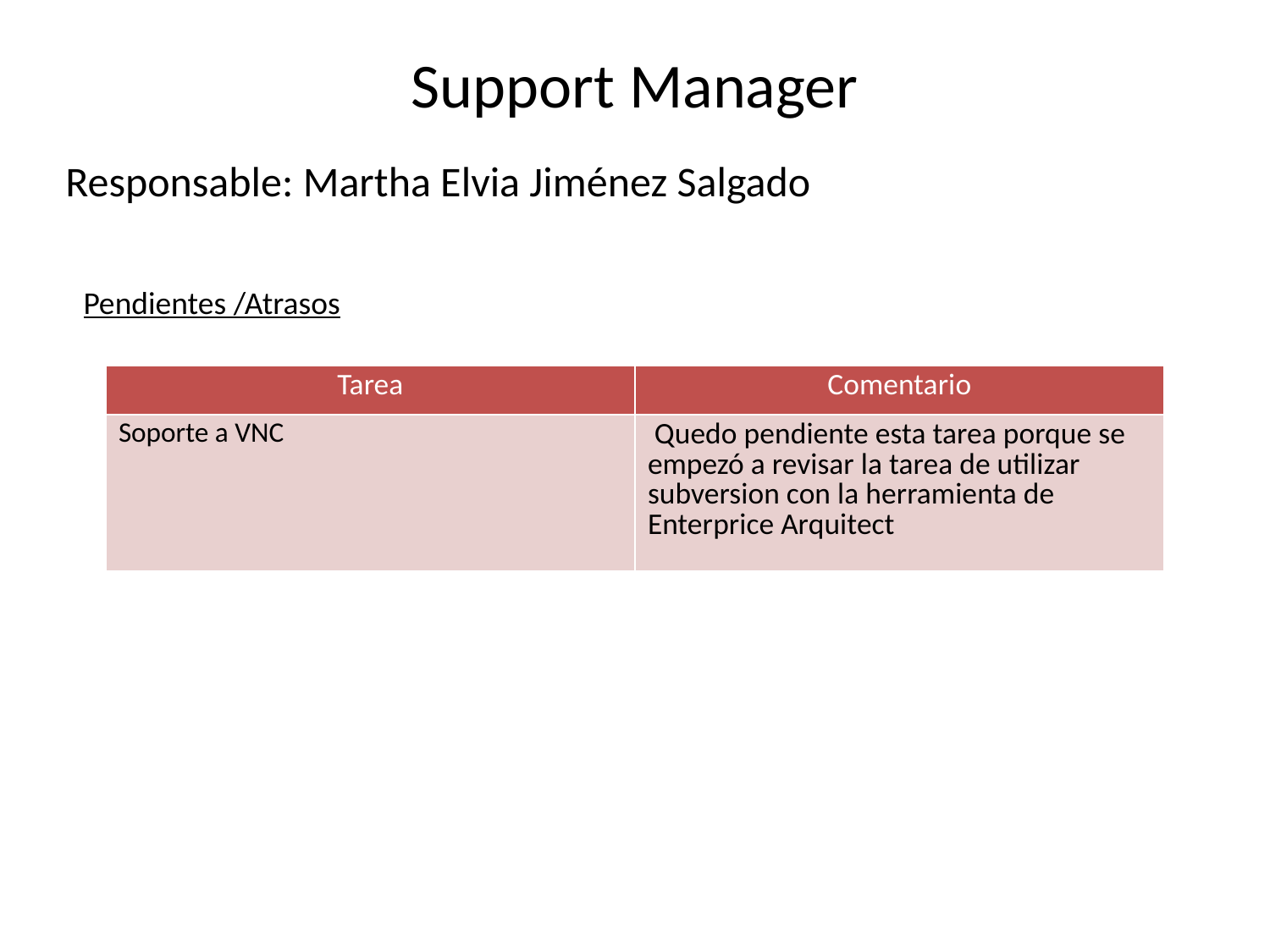

# Support Manager
Responsable: Martha Elvia Jiménez Salgado

Pendientes /Atrasos
| Tarea | Comentario |
| --- | --- |
| Soporte a VNC | Quedo pendiente esta tarea porque se empezó a revisar la tarea de utilizar subversion con la herramienta de Enterprice Arquitect |